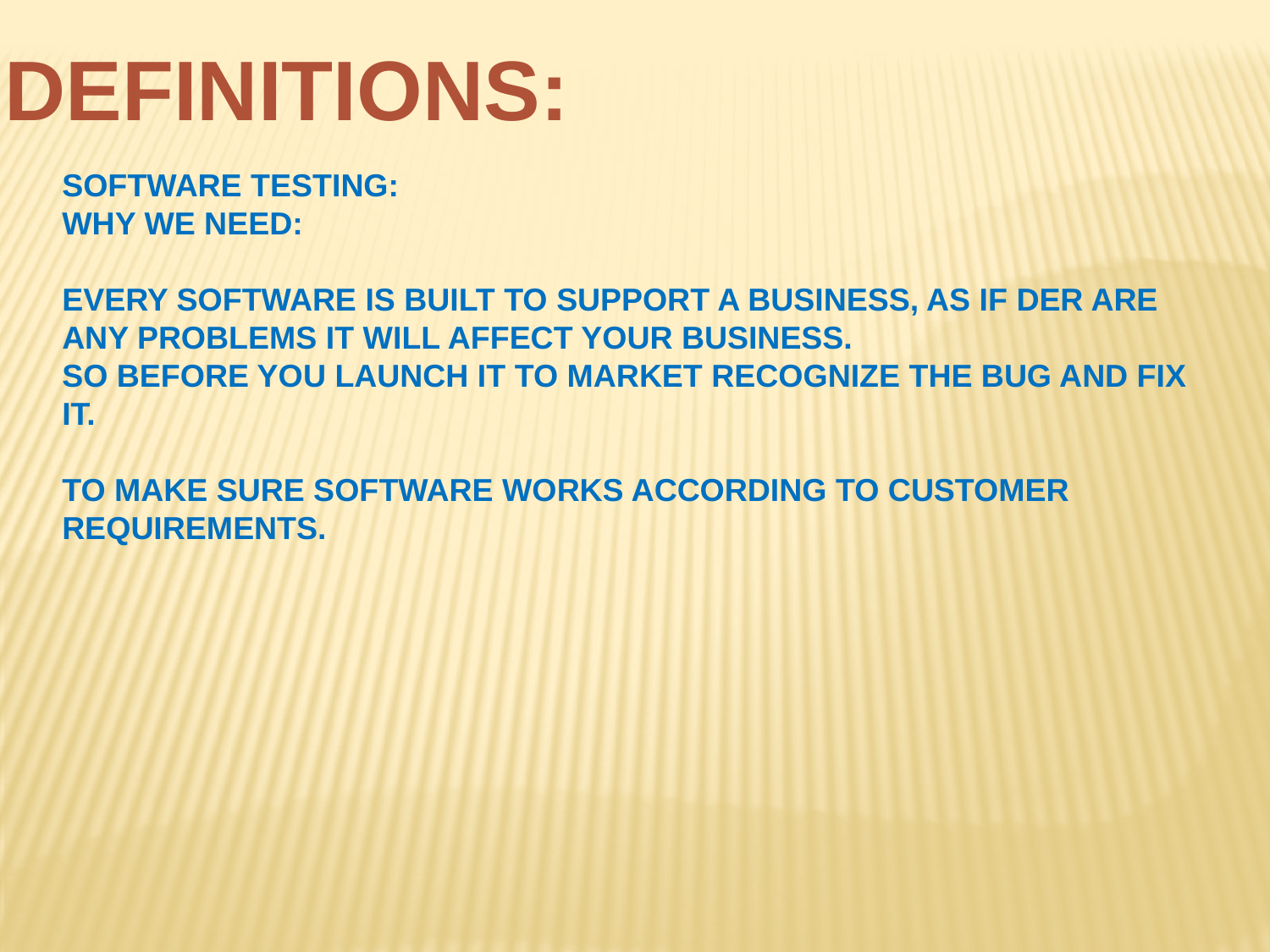

DEFINITIONS:
SOFTWARE TESTING:
WHY WE NEED:

EVERY SOFTWARE IS BUILT TO SUPPORT A BUSINESS, AS IF DER ARE ANY PROBLEMS IT WILL AFFECT YOUR BUSINESS.
SO BEFORE YOU LAUNCH IT TO MARKET RECOGNIZE THE BUG AND FIX IT.

TO MAKE SURE SOFTWARE WORKS ACCORDING TO CUSTOMER REQUIREMENTS.